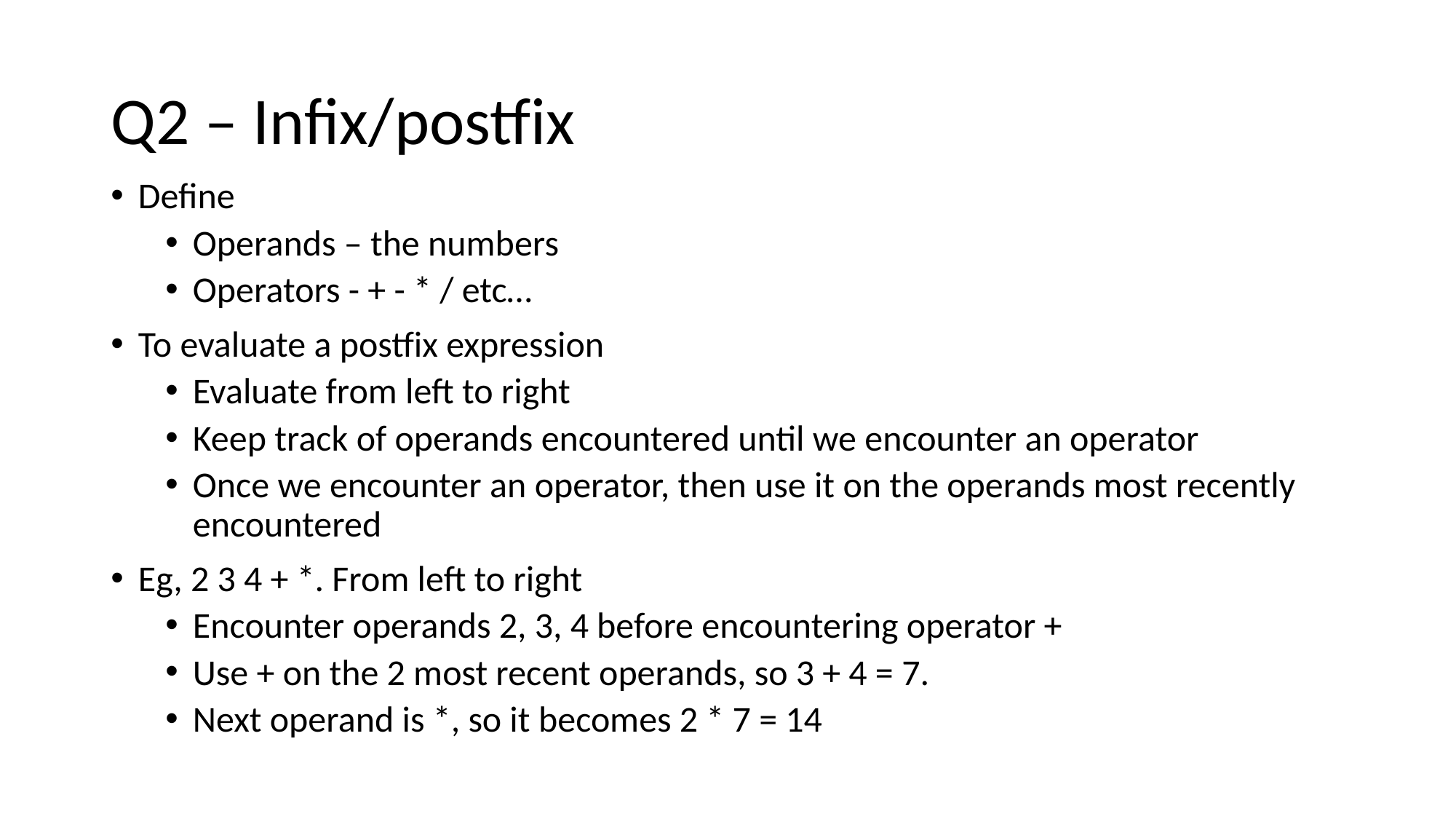

# Q2 – Infix/postfix
Define
Operands – the numbers
Operators - + - * / etc…
To evaluate a postfix expression
Evaluate from left to right
Keep track of operands encountered until we encounter an operator
Once we encounter an operator, then use it on the operands most recently encountered
Eg, 2 3 4 + *. From left to right
Encounter operands 2, 3, 4 before encountering operator +
Use + on the 2 most recent operands, so 3 + 4 = 7.
Next operand is *, so it becomes 2 * 7 = 14